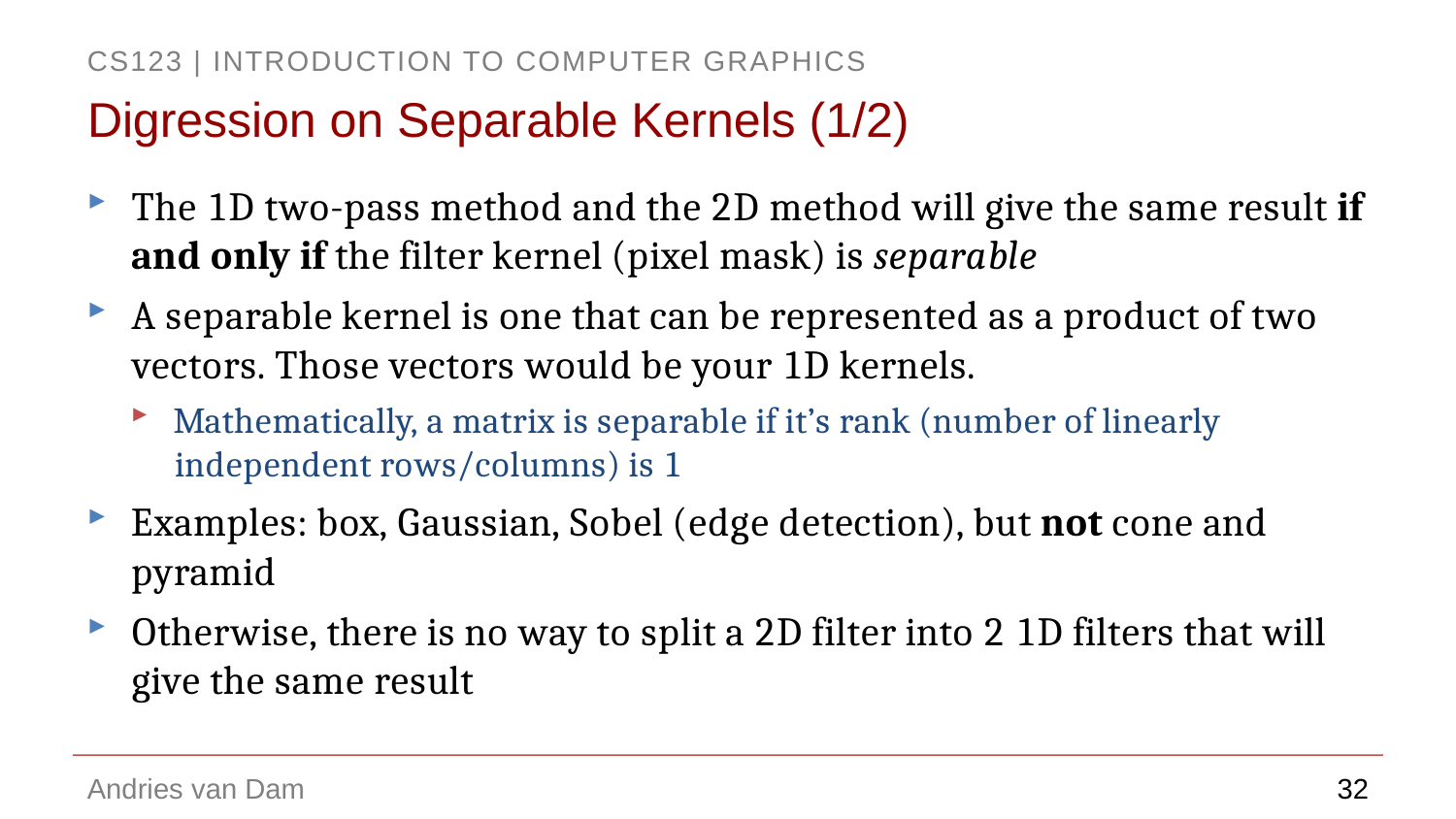

# Digression on Separable Kernels (1/2)
The 1D two-pass method and the 2D method will give the same result if and only if the filter kernel (pixel mask) is separable
A separable kernel is one that can be represented as a product of two vectors. Those vectors would be your 1D kernels.
Mathematically, a matrix is separable if it’s rank (number of linearly independent rows/columns) is 1
Examples: box, Gaussian, Sobel (edge detection), but not cone and pyramid
Otherwise, there is no way to split a 2D filter into 2 1D filters that will give the same result
32